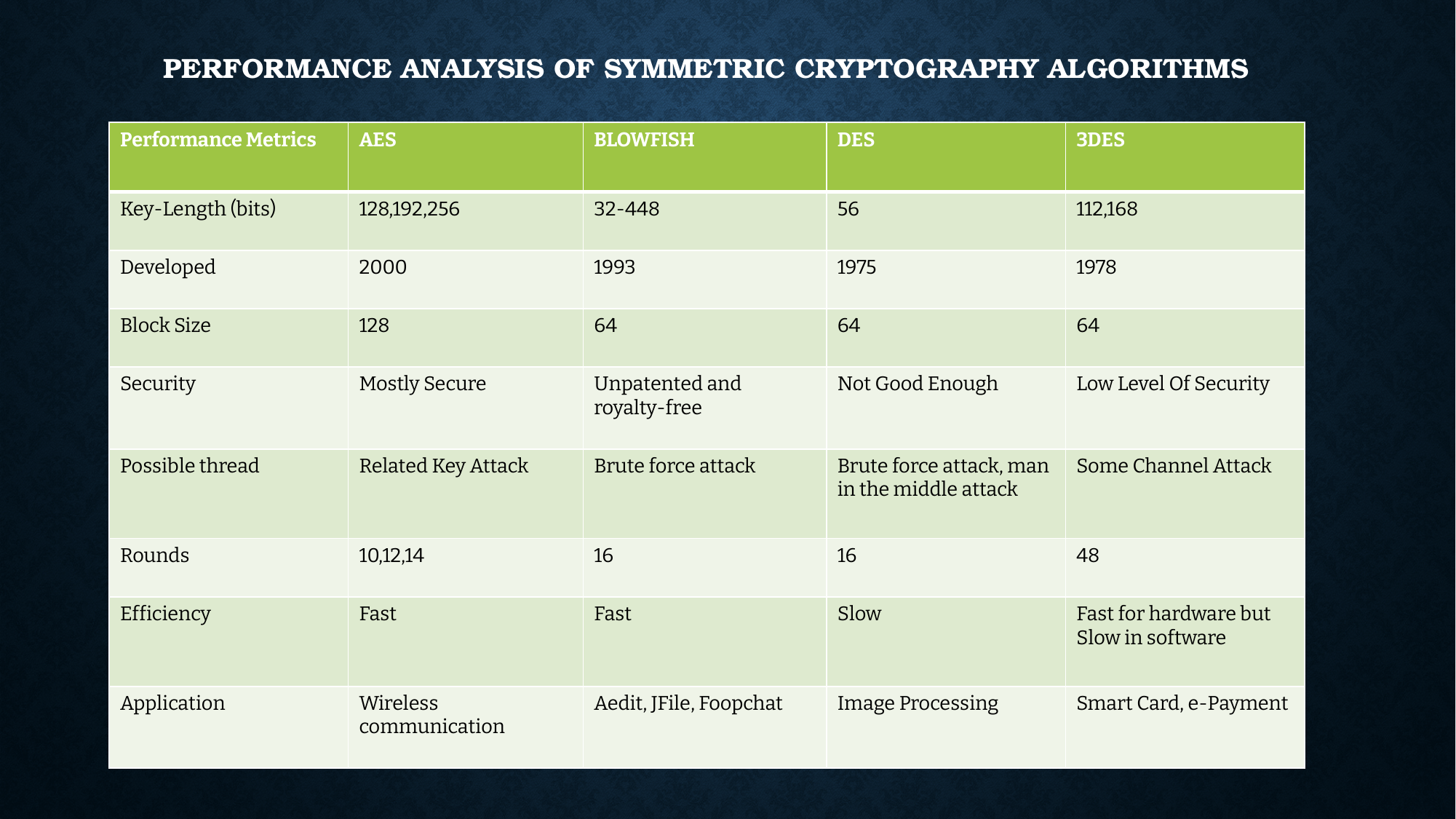

# Performance analysis of symmetric Cryptography Algorithms
| Performance Metrics | AES | BLOWFISH | DES | 3DES |
| --- | --- | --- | --- | --- |
| Key-Length (bits) | 128,192,256 | 32-448 | 56 | 112,168 |
| Developed | 2000 | 1993 | 1975 | 1978 |
| Block Size | 128 | 64 | 64 | 64 |
| Security | Mostly Secure | Unpatented and royalty-free | Not Good Enough | Low Level Of Security |
| Possible thread | Related Key Attack | Brute force attack | Brute force attack, man in the middle attack | Some Channel Attack |
| Rounds | 10,12,14 | 16 | 16 | 48 |
| Efficiency | Fast | Fast | Slow | Fast for hardware but Slow in software |
| Application | Wireless communication | Aedit, JFile, Foopchat | Image Processing | Smart Card, e-Payment |